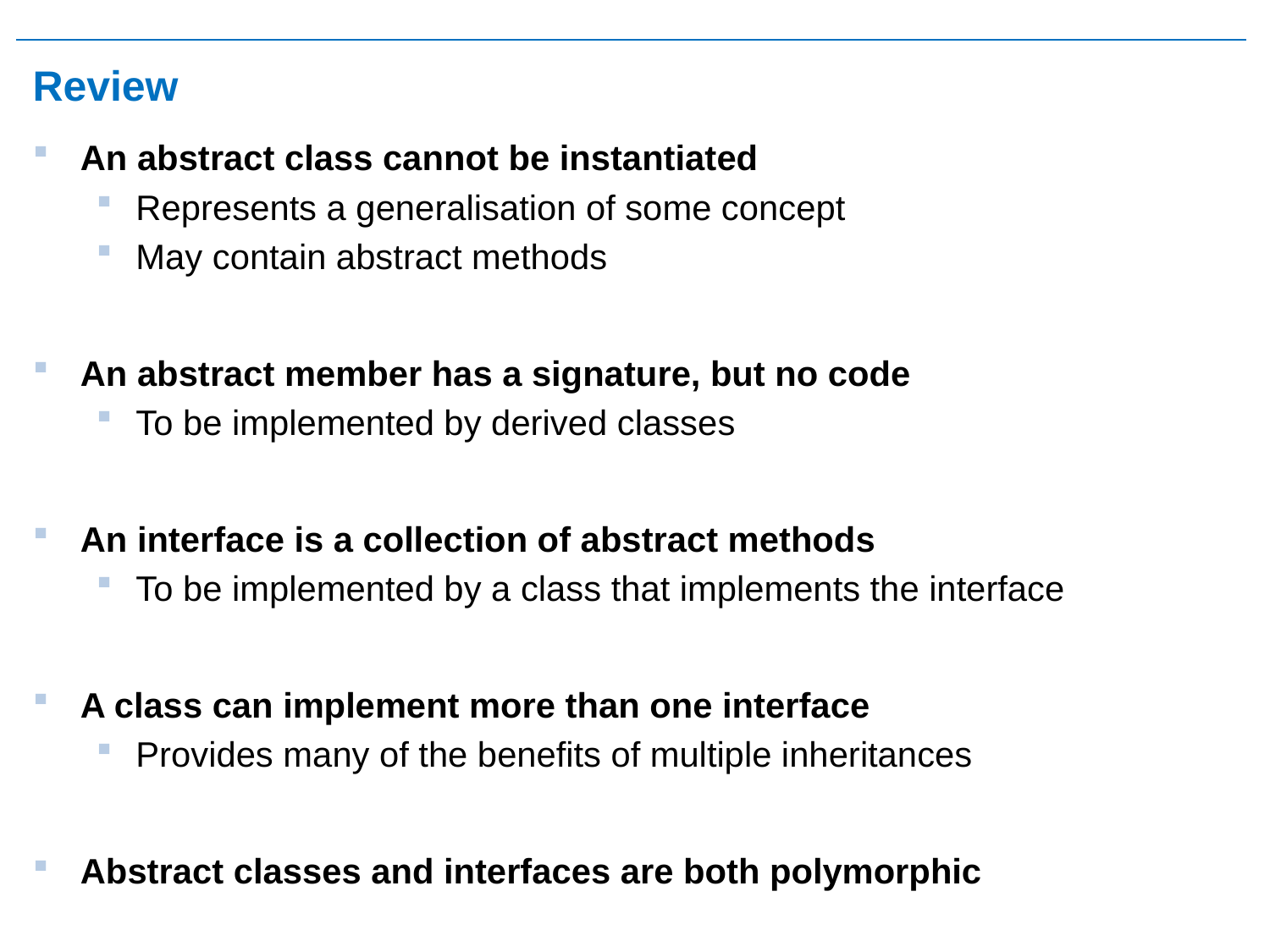

# Review
An abstract class cannot be instantiated
Represents a generalisation of some concept
May contain abstract methods

An abstract member has a signature, but no code
To be implemented by derived classes

An interface is a collection of abstract methods
To be implemented by a class that implements the interface

A class can implement more than one interface
Provides many of the benefits of multiple inheritances

Abstract classes and interfaces are both polymorphic